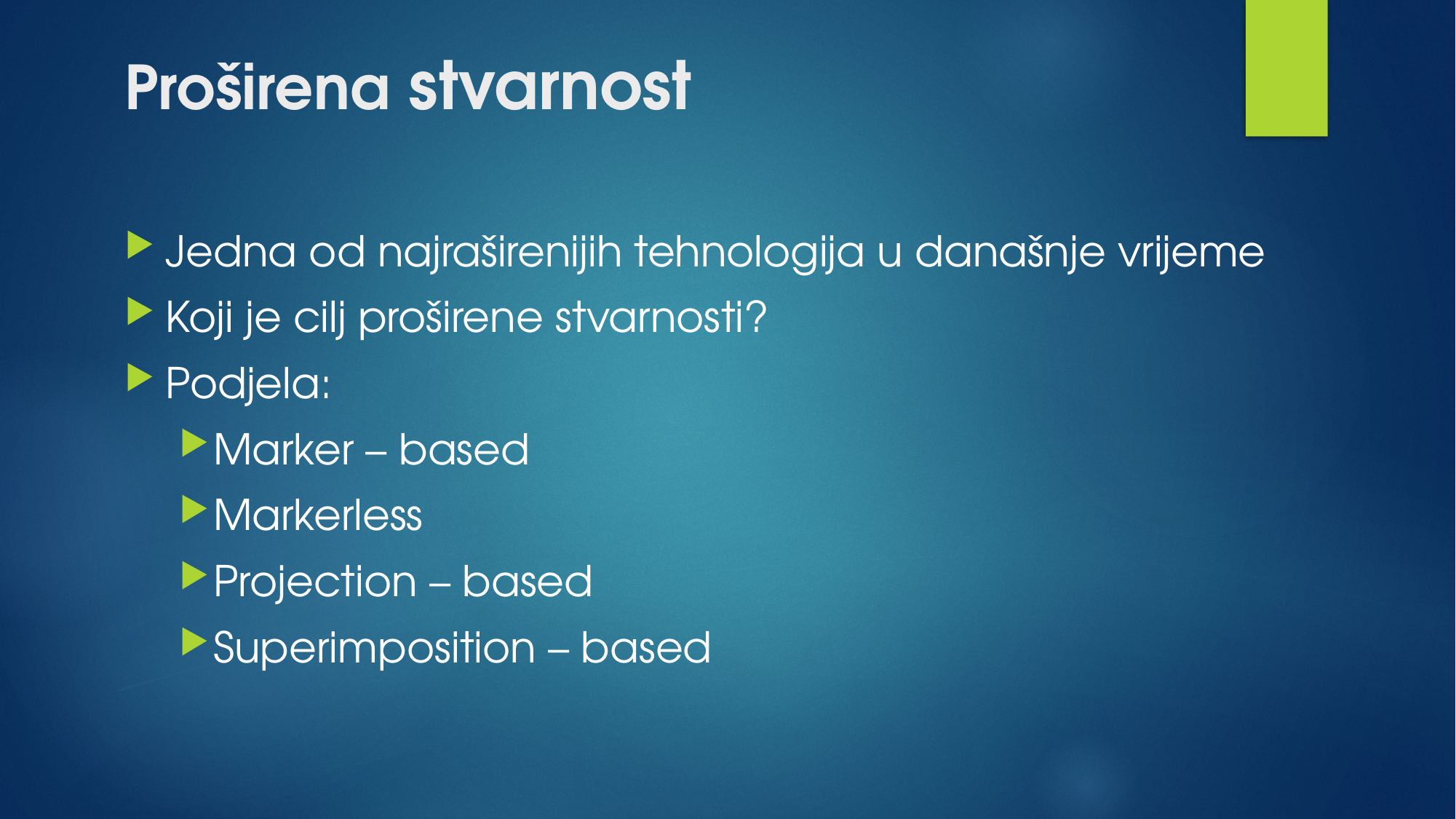

# Proširena stvarnost
Jedna od najraširenijih tehnologija u današnje vrijeme
Koji je cilj proširene stvarnosti?
Podjela:
Marker – based
Markerless
Projection – based
Superimposition – based